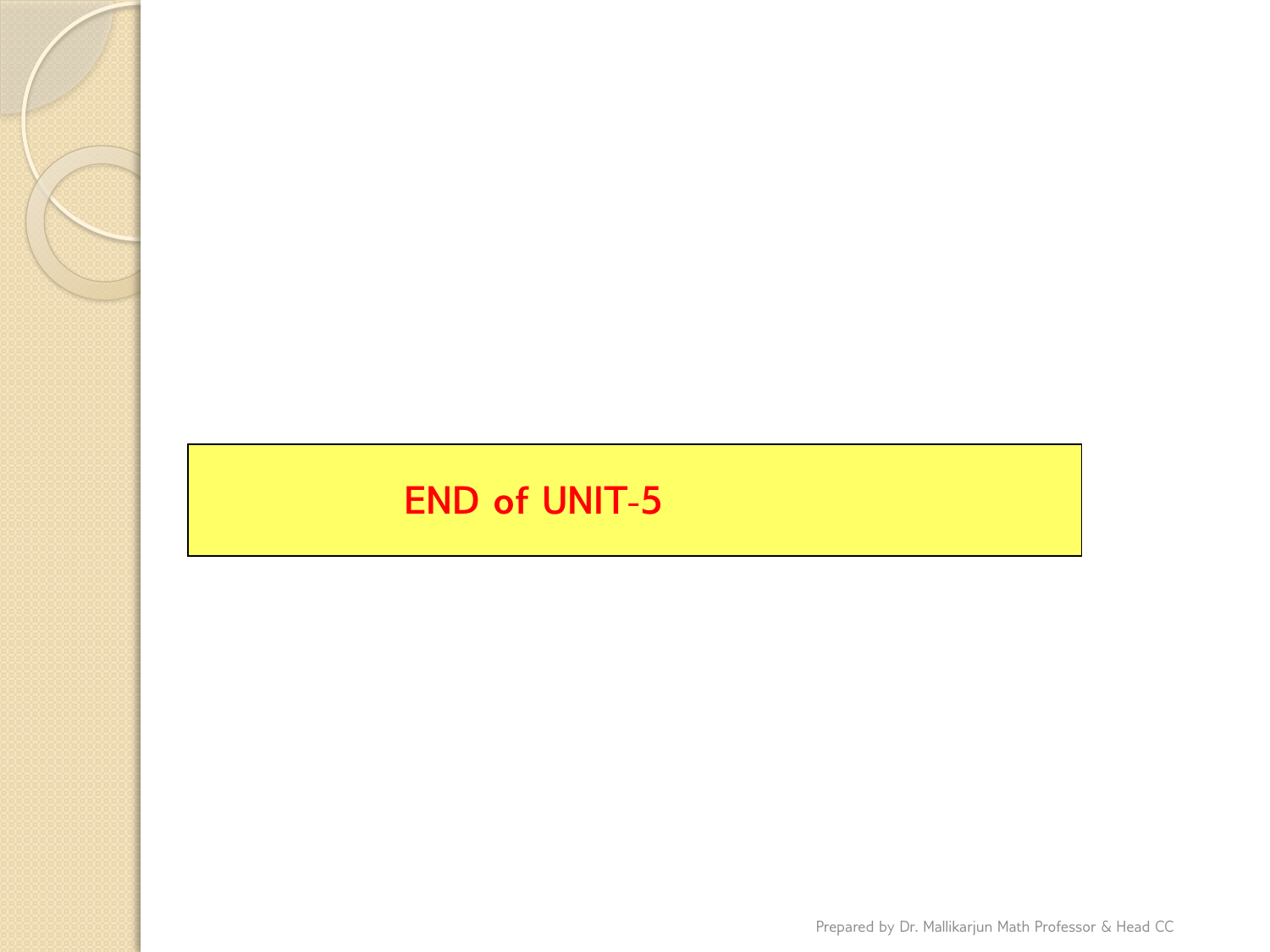

END of UNIT-5
Prepared by Dr. Mallikarjun Math Professor & Head CC